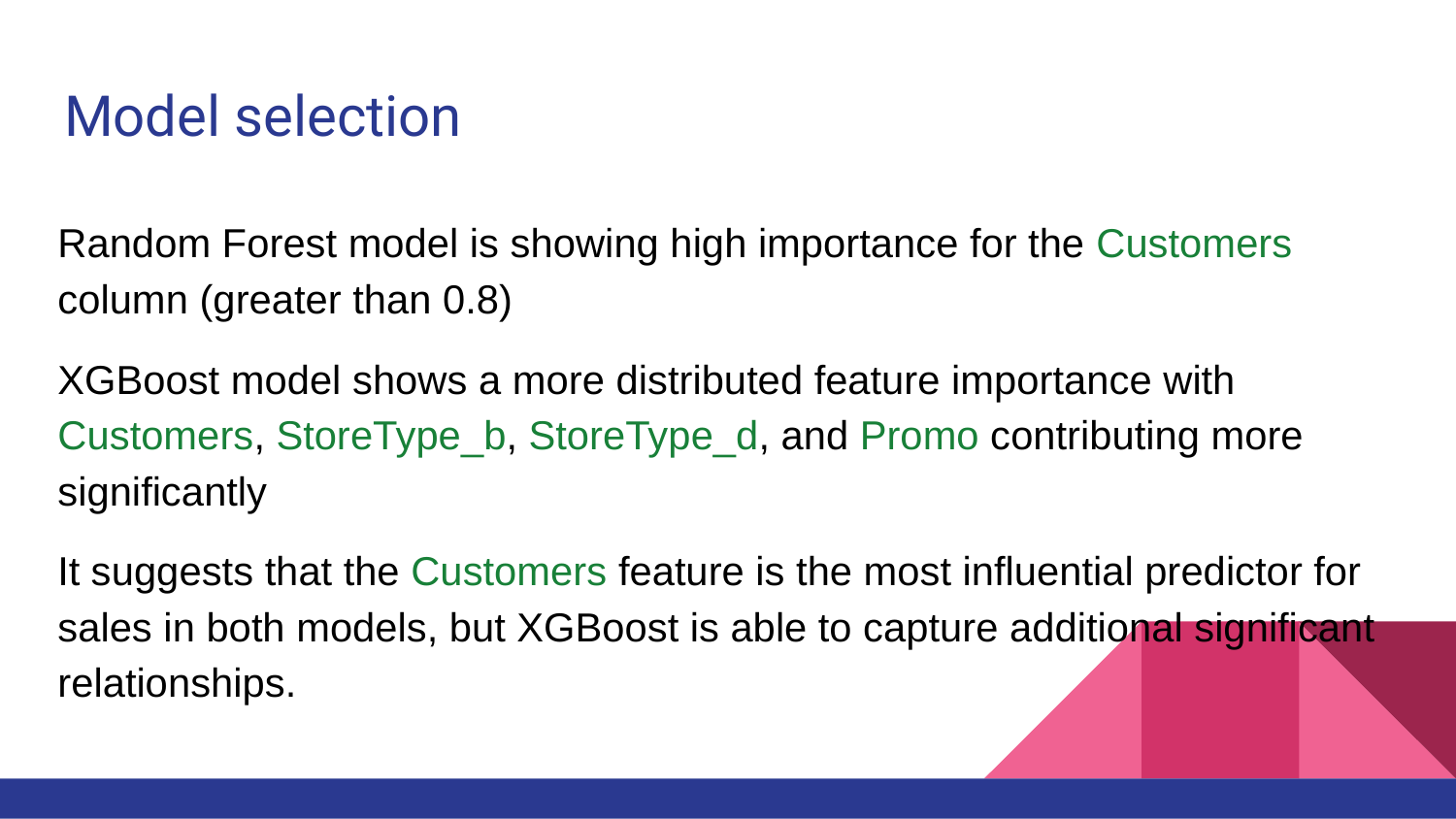

# Model selection
Random Forest model is showing high importance for the Customers column (greater than 0.8)
XGBoost model shows a more distributed feature importance with Customers, StoreType_b, StoreType_d, and Promo contributing more significantly
It suggests that the Customers feature is the most influential predictor for sales in both models, but XGBoost is able to capture additional significant relationships.